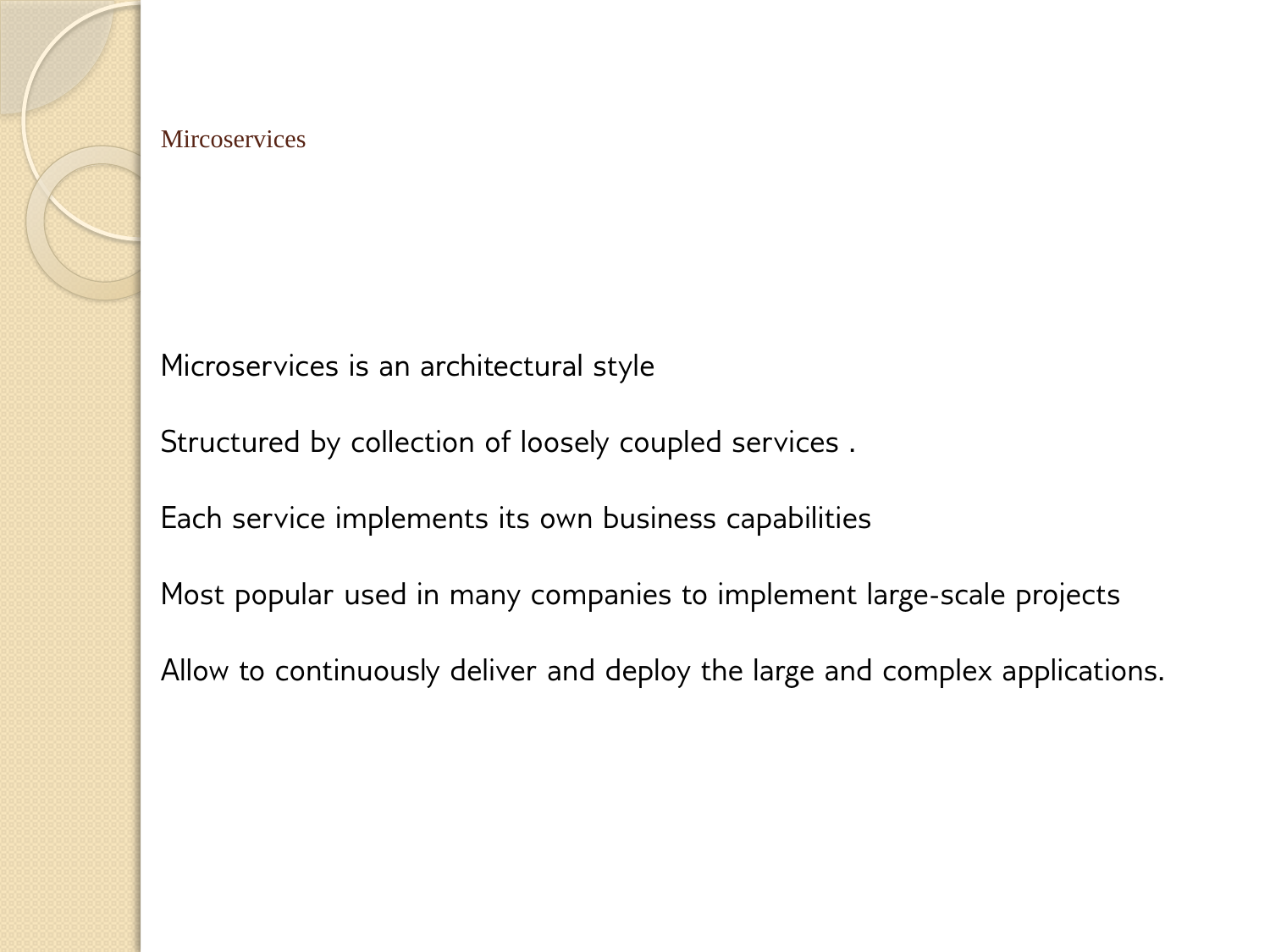

# Mircoservices
Microservices is an architectural style

Structured by collection of loosely coupled services .

Each service implements its own business capabilities

Most popular used in many companies to implement large-scale projects

Allow to continuously deliver and deploy the large and complex applications.